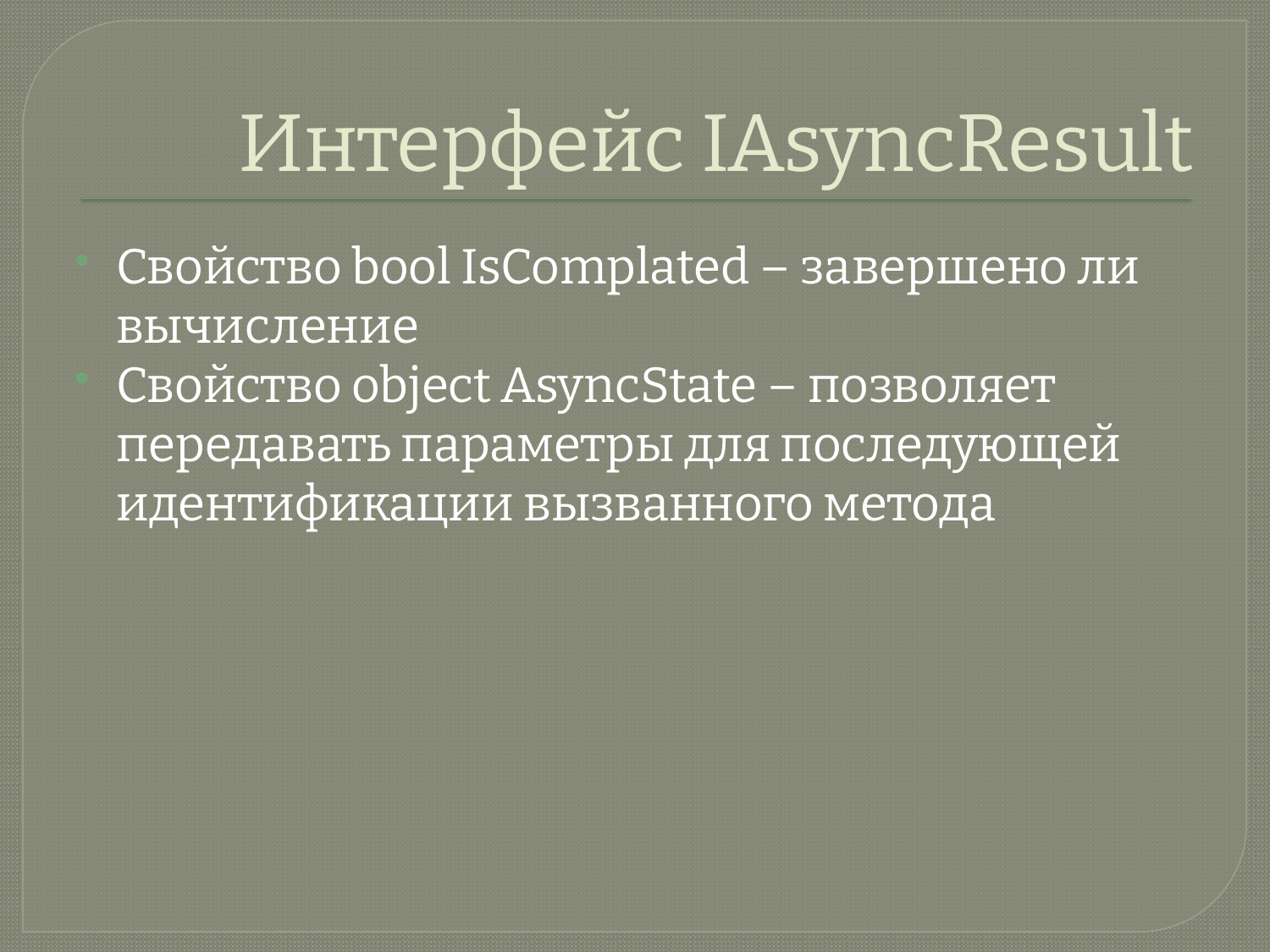

# Интерфейс IAsyncResult
Свойство bool IsComplated – завершено ли вычисление
Свойство object AsyncState – позволяет передавать параметры для последующей идентификации вызванного метода